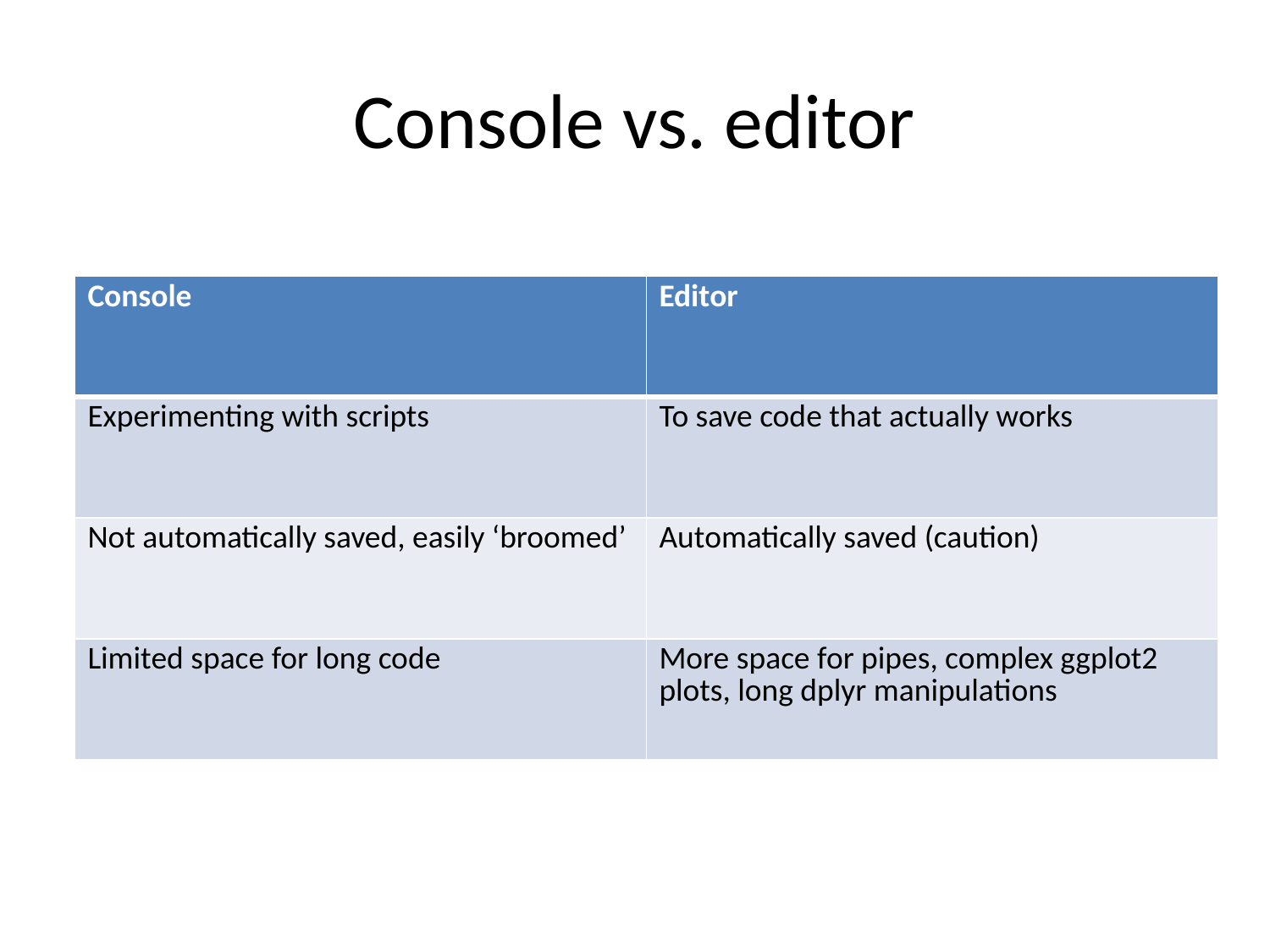

# Console vs. editor
| Console | Editor |
| --- | --- |
| Experimenting with scripts | To save code that actually works |
| Not automatically saved, easily ‘broomed’ | Automatically saved (caution) |
| Limited space for long code | More space for pipes, complex ggplot2 plots, long dplyr manipulations |